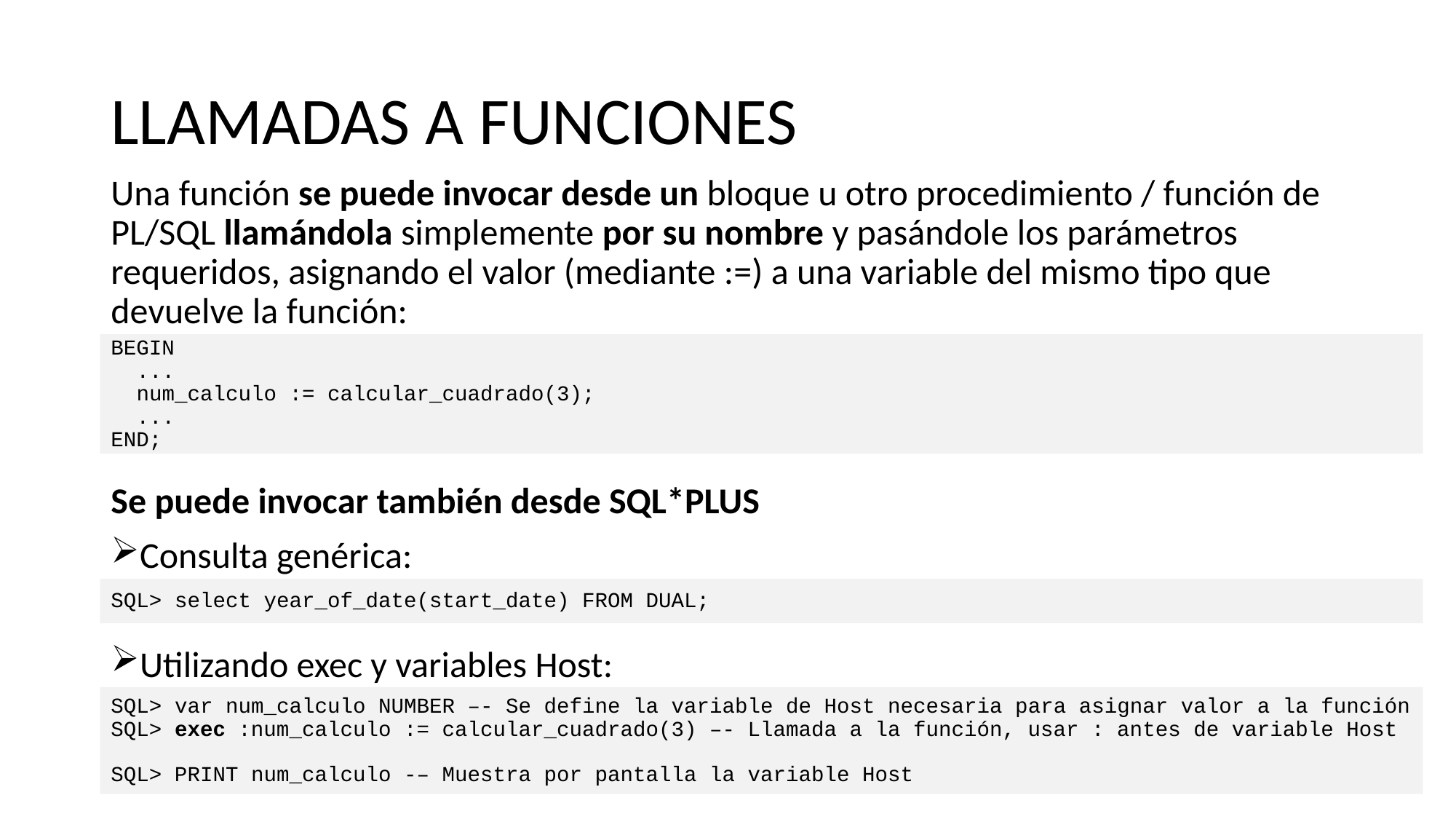

# LLAMADAS A FUNCIONES
Una función se puede invocar desde un bloque u otro procedimiento / función de PL/SQL llamándola simplemente por su nombre y pasándole los parámetros requeridos, asignando el valor (mediante :=) a una variable del mismo tipo que devuelve la función:

BEGIN
  ...
  num_calculo := calcular_cuadrado(3);
  ...
END;
Se puede invocar también desde SQL*PLUS
Consulta genérica:

SQL> select year_of_date(start_date) FROM DUAL;
Utilizando exec y variables Host:
SQL> var num_calculo NUMBER –- Se define la variable de Host necesaria para asignar valor a la función
SQL> exec :num_calculo := calcular_cuadrado(3) –- Llamada a la función, usar : antes de variable Host

SQL> PRINT num_calculo -– Muestra por pantalla la variable Host